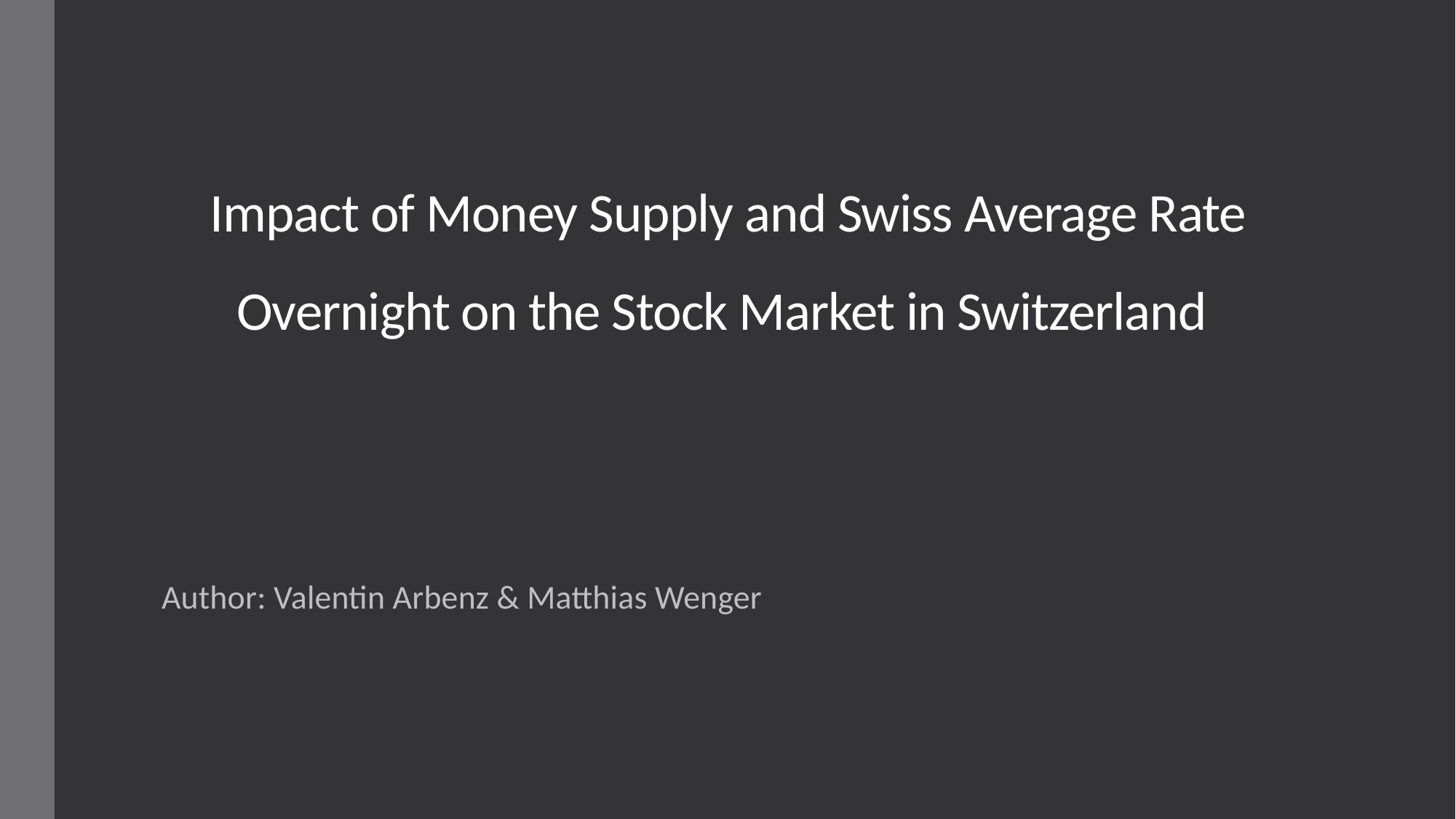

# Impact of Money Supply and Swiss Average Rate Overnight on the Stock Market in Switzerland
Author: Valentin Arbenz & Matthias Wenger